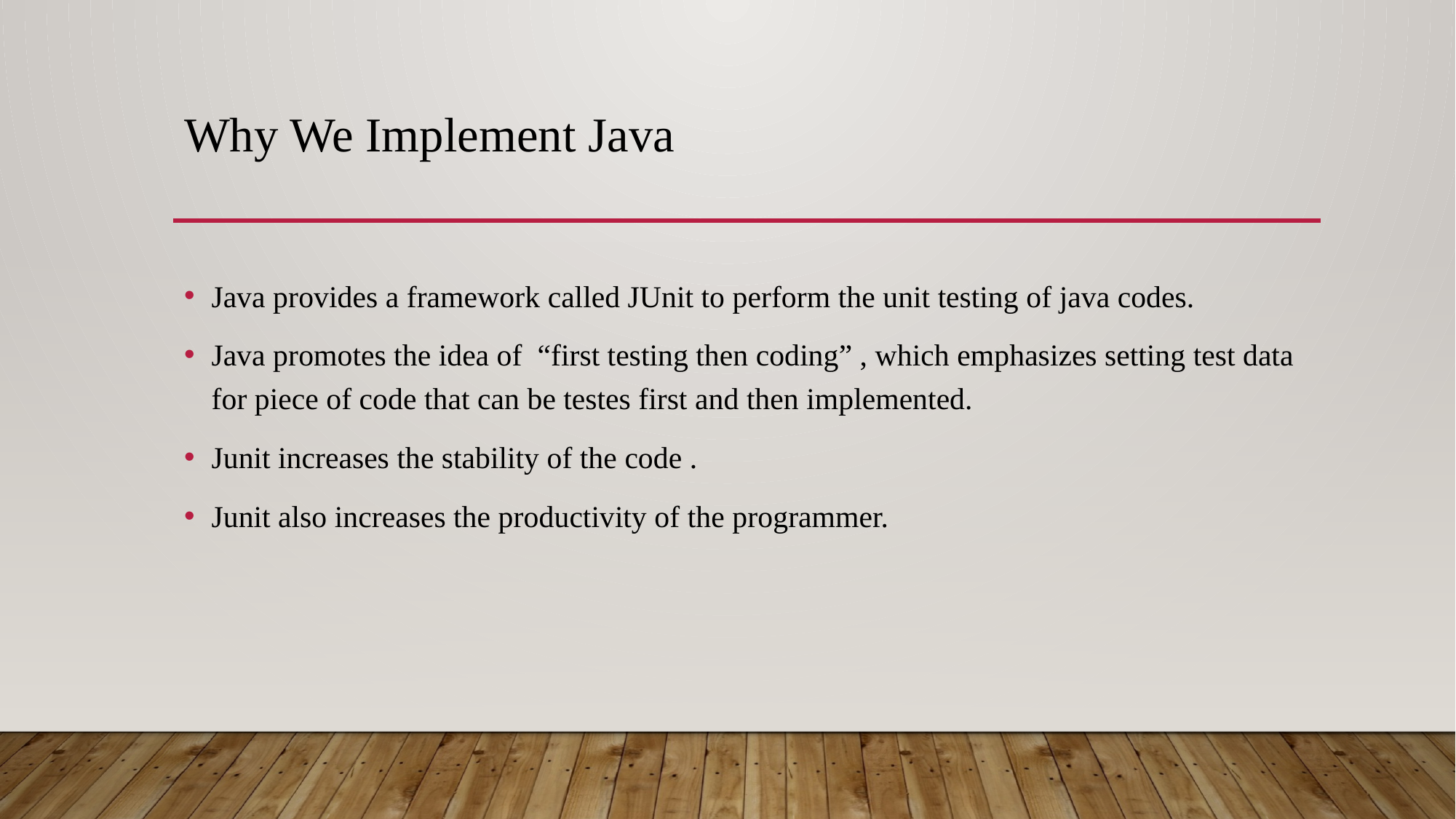

# Why We Implement Java
Java provides a framework called JUnit to perform the unit testing of java codes.
Java promotes the idea of  “first testing then coding” , which emphasizes setting test data for piece of code that can be testes first and then implemented.
Junit increases the stability of the code .
Junit also increases the productivity of the programmer.